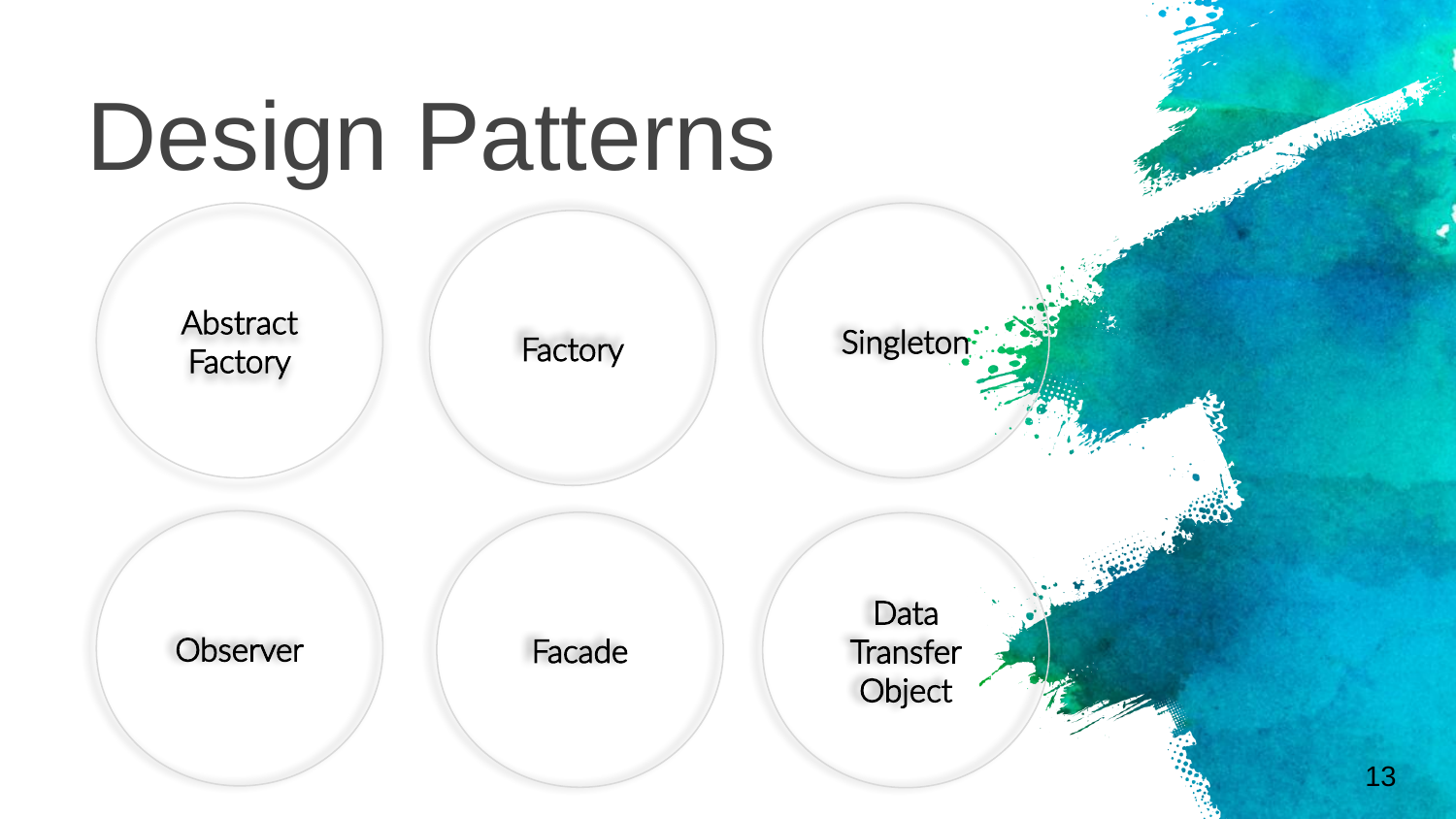

# Design Patterns
Abstract Factory
Singleton
Factory
Observer
Facade
Data Transfer Object
13